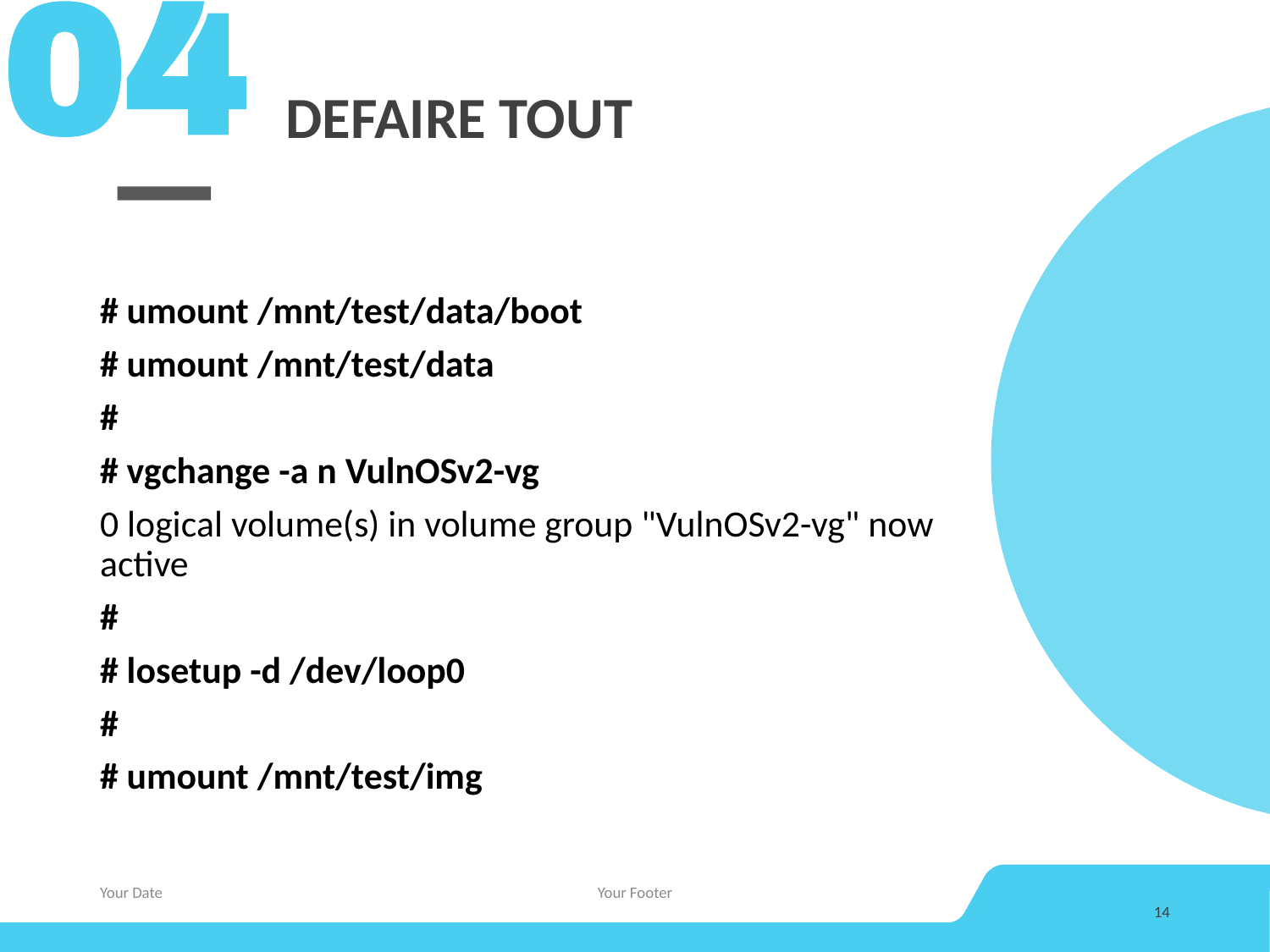

04
# DEFAIRE TOUT

# umount /mnt/test/data/boot
# umount /mnt/test/data
#
# vgchange -a n VulnOSv2-vg
0 logical volume(s) in volume group "VulnOSv2-vg" now active
#
# losetup -d /dev/loop0
#
# umount /mnt/test/img
Your Date
Your Footer
14